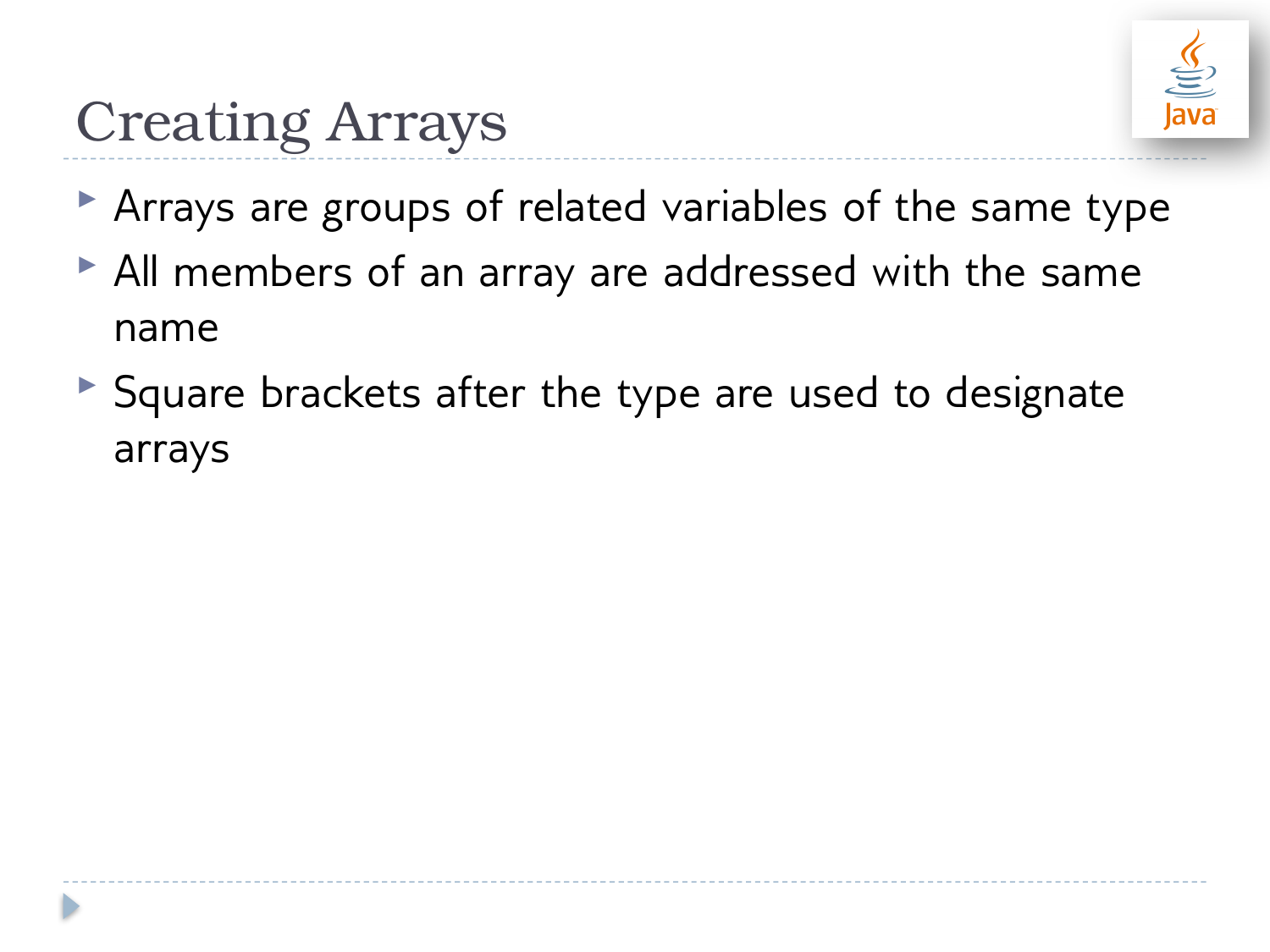

# Creating Arrays
Arrays are groups of related variables of the same type
All members of an array are addressed with the same name
Square brackets after the type are used to designate arrays